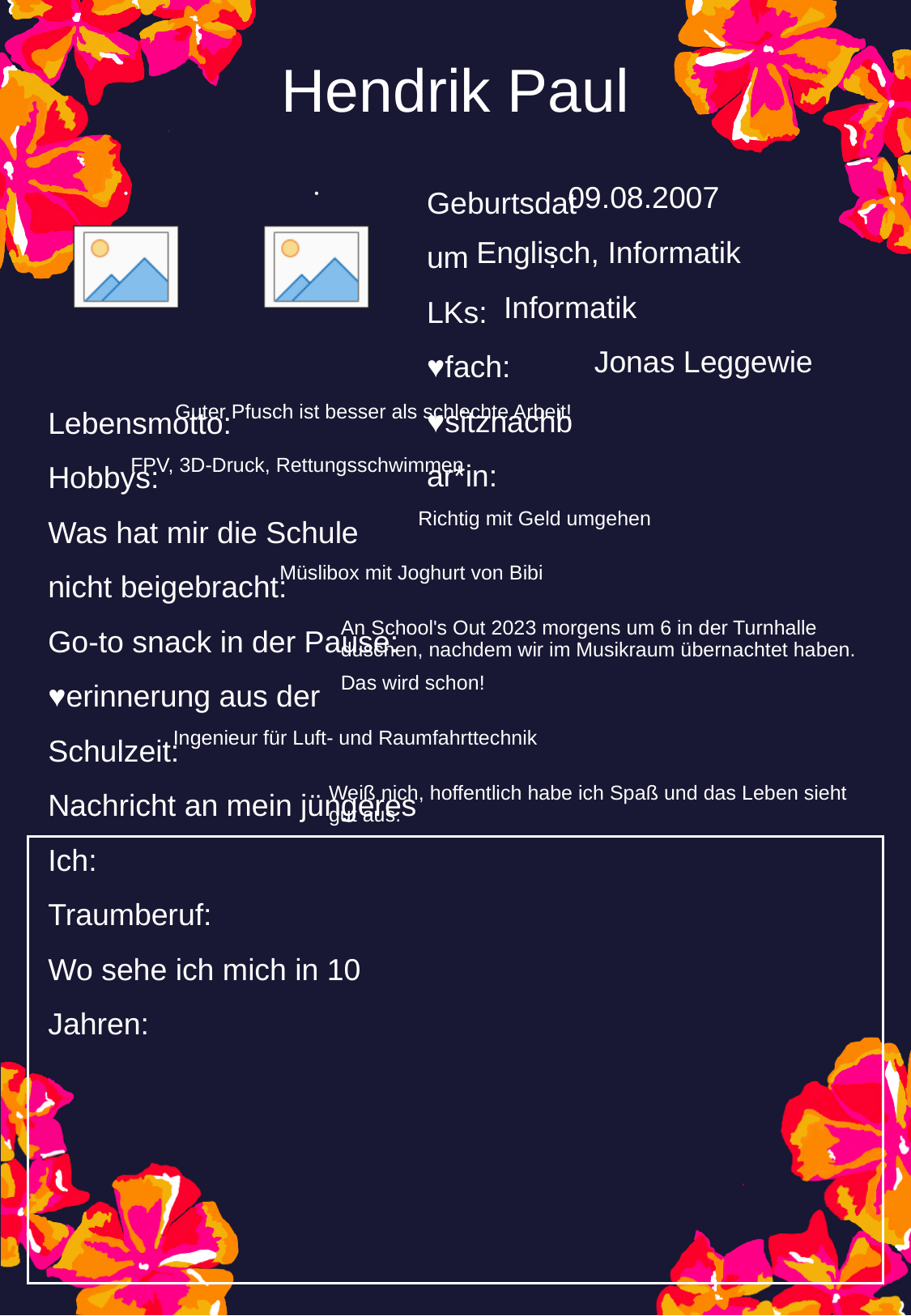

Hendrik Paul

09.08.2007
Englisch, Informatik
Informatik
Jonas Leggewie
Guter Pfusch ist besser als schlechte Arbeit!
FPV, 3D-Druck, Rettungsschwimmen
Richtig mit Geld umgehen
Müslibox mit Joghurt von Bibi
An School's Out 2023 morgens um 6 in der Turnhalle duschen, nachdem wir im Musikraum übernachtet haben.
Das wird schon!
Ingenieur für Luft- und Raumfahrttechnik
Weiß nich, hoffentlich habe ich Spaß und das Leben sieht gut aus.